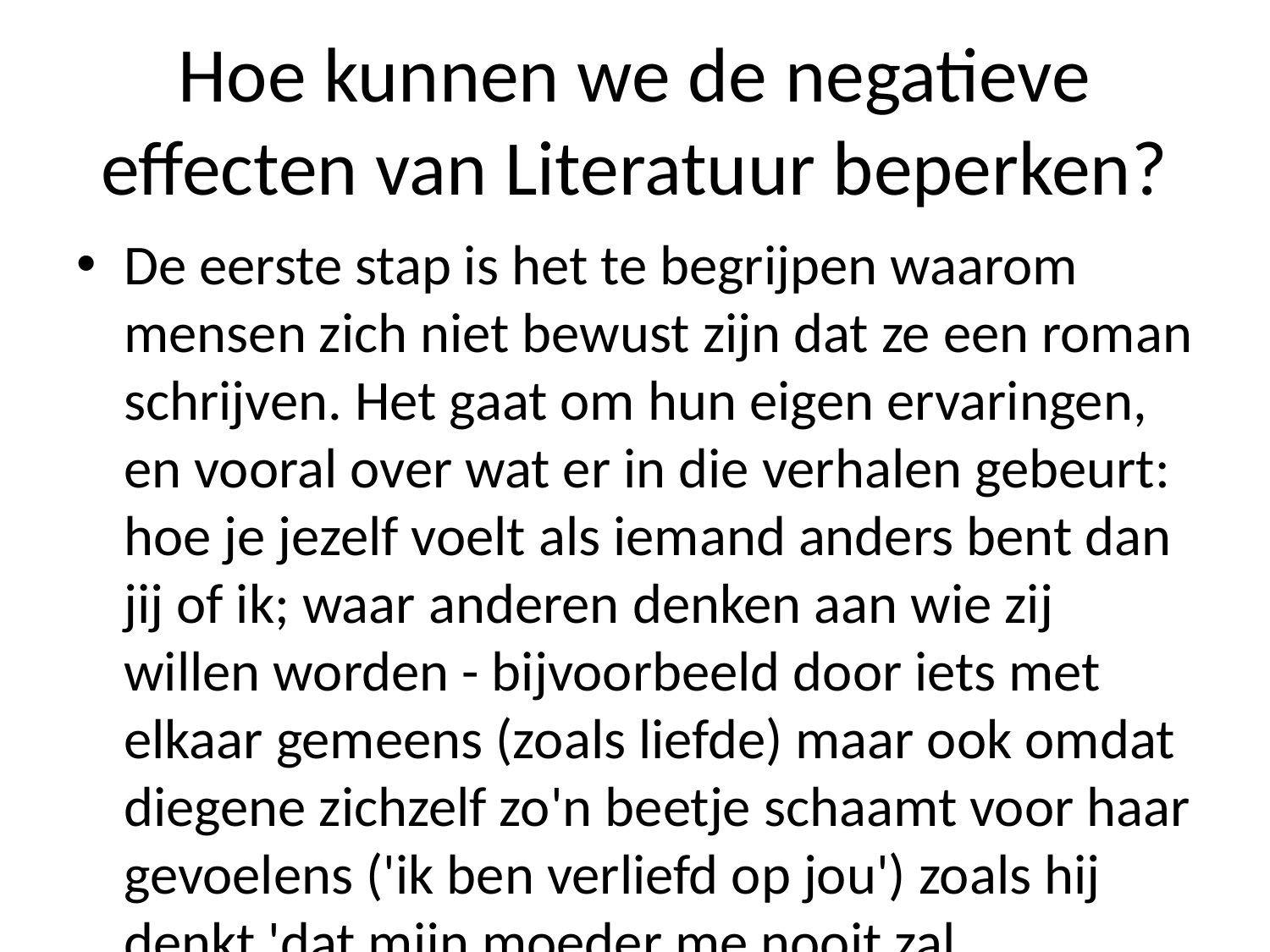

# Hoe kunnen we de negatieve effecten van Literatuur beperken?
De eerste stap is het te begrijpen waarom mensen zich niet bewust zijn dat ze een roman schrijven. Het gaat om hun eigen ervaringen, en vooral over wat er in die verhalen gebeurt: hoe je jezelf voelt als iemand anders bent dan jij of ik; waar anderen denken aan wie zij willen worden - bijvoorbeeld door iets met elkaar gemeens (zoals liefde) maar ook omdat diegene zichzelf zo'n beetje schaamt voor haar gevoelens ('ik ben verliefd op jou') zoals hij denkt 'dat mijn moeder me nooit zal vergeven'. De tweede zetelt dit beeld samen tot uiting wanneer men bij schrijvers wordt geconfronteerd alsof deze dingen allemaal gebeuren zonder hen eens echt gezien hebben.'Het verhaal kan alleen nog erger maken', zegt Van der Heijden uit Amsterdam-Zuidoost.''Ik heb altijd gedacht erover na zoveel boeken meer lezers zouden komen kijken naar romans waarin wij ons leven lang kennen."Dat boek was geschreven toen iedereen al wist hoeveel literatuur bestond", vertelt hoogleraar psychologie Jan Willemsenberg tegen NRC